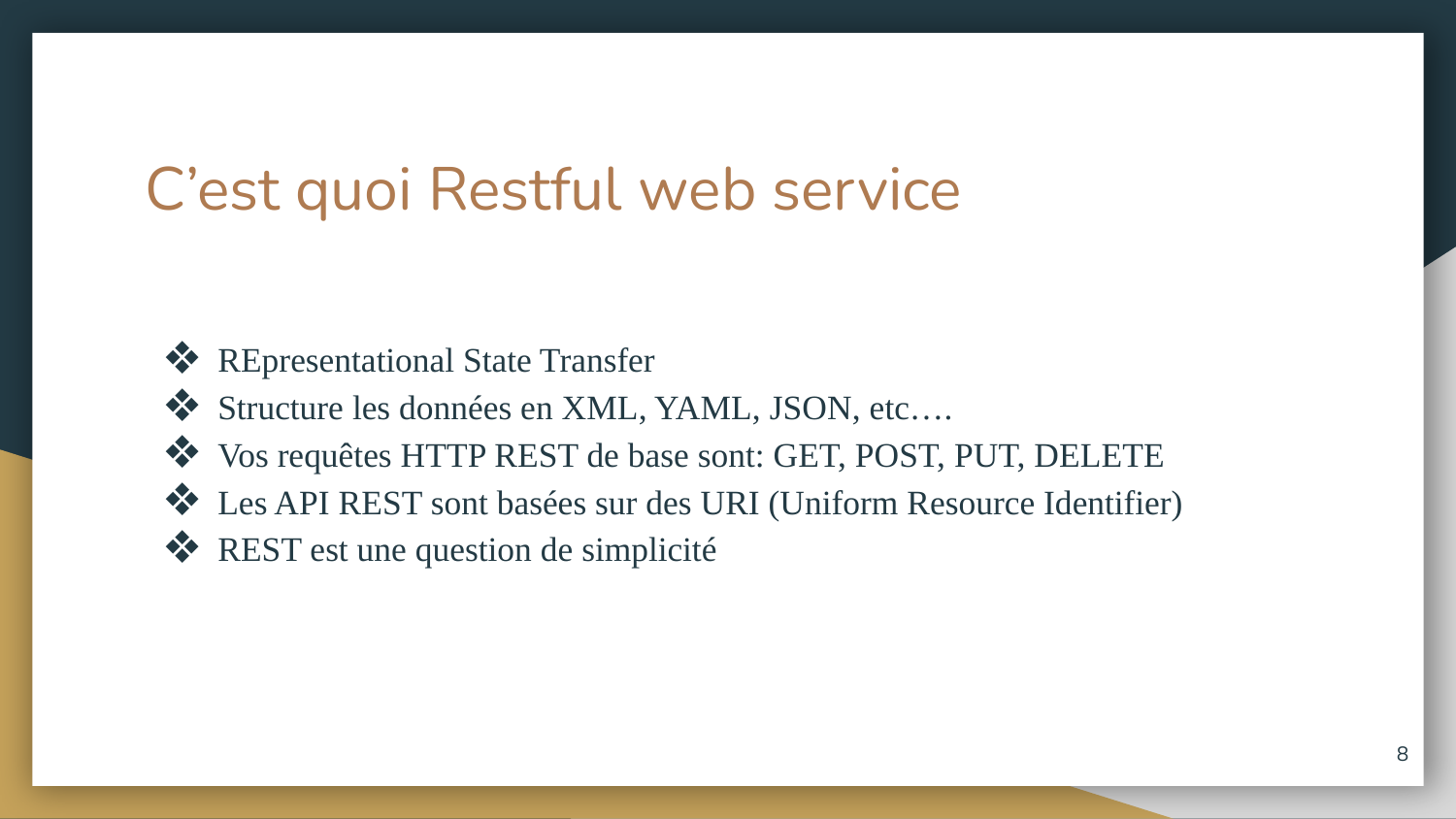

# C’est quoi Restful web service
REpresentational State Transfer
Structure les données en XML, YAML, JSON, etc….
Vos requêtes HTTP REST de base sont: GET, POST, PUT, DELETE
Les API REST sont basées sur des URI (Uniform Resource Identifier)
REST est une question de simplicité

8